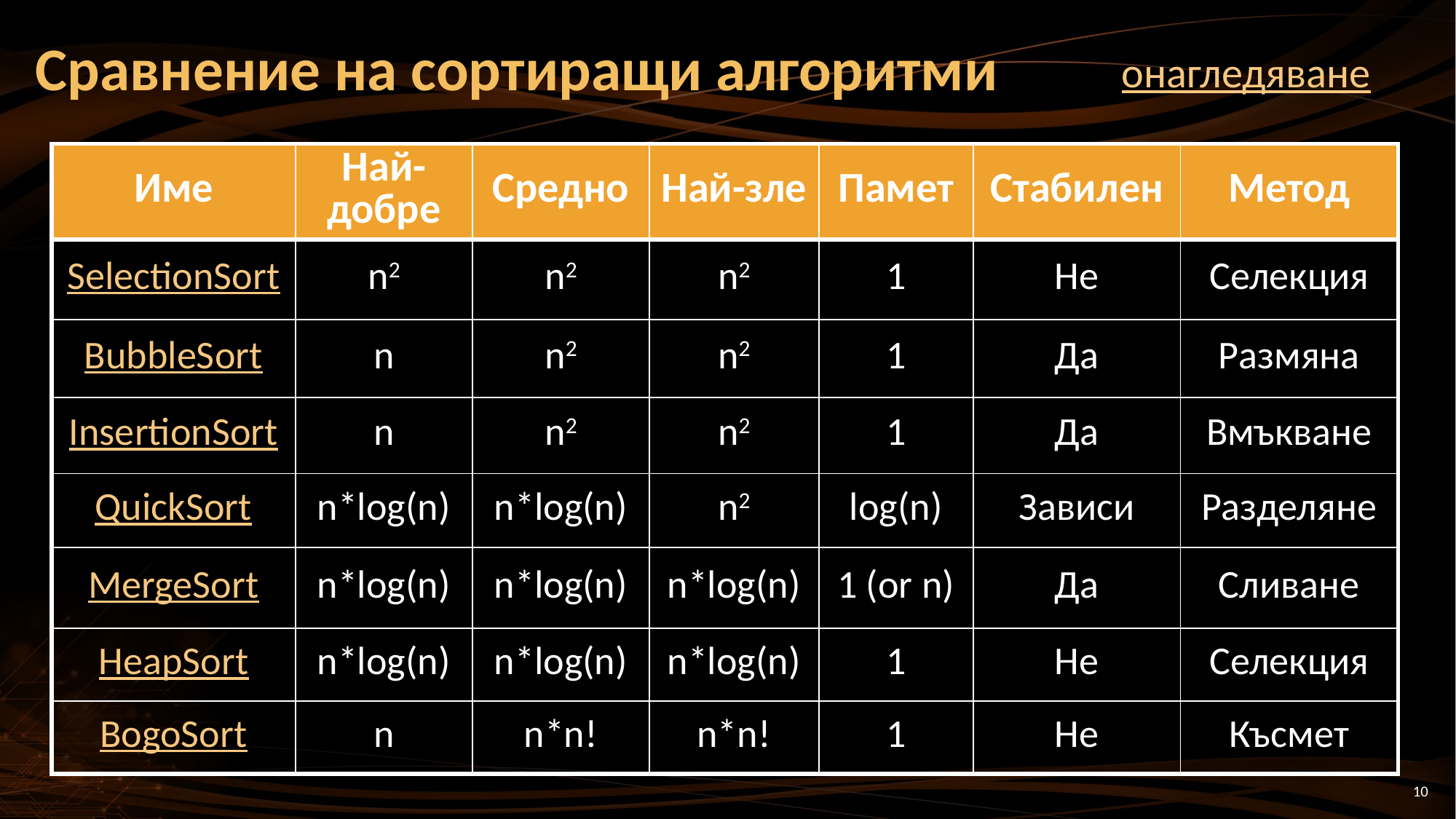

# Сравнение на сортиращи алгоритми
онагледяване
| Име | Най-добре | Средно | Най-зле | Памет | Стабилен | Метод |
| --- | --- | --- | --- | --- | --- | --- |
| SelectionSort | n2 | n2 | n2 | 1 | Не | Селекция |
| BubbleSort | n | n2 | n2 | 1 | Да | Размяна |
| InsertionSort | n | n2 | n2 | 1 | Да | Вмъкване |
| QuickSort | n\*log(n) | n\*log(n) | n2 | log(n) | Зависи | Разделяне |
| MergeSort | n\*log(n) | n\*log(n) | n\*log(n) | 1 (or n) | Да | Сливане |
| HeapSort | n\*log(n) | n\*log(n) | n\*log(n) | 1 | Не | Селекция |
| BogoSort | n | n\*n! | n\*n! | 1 | Не | Късмет |
10